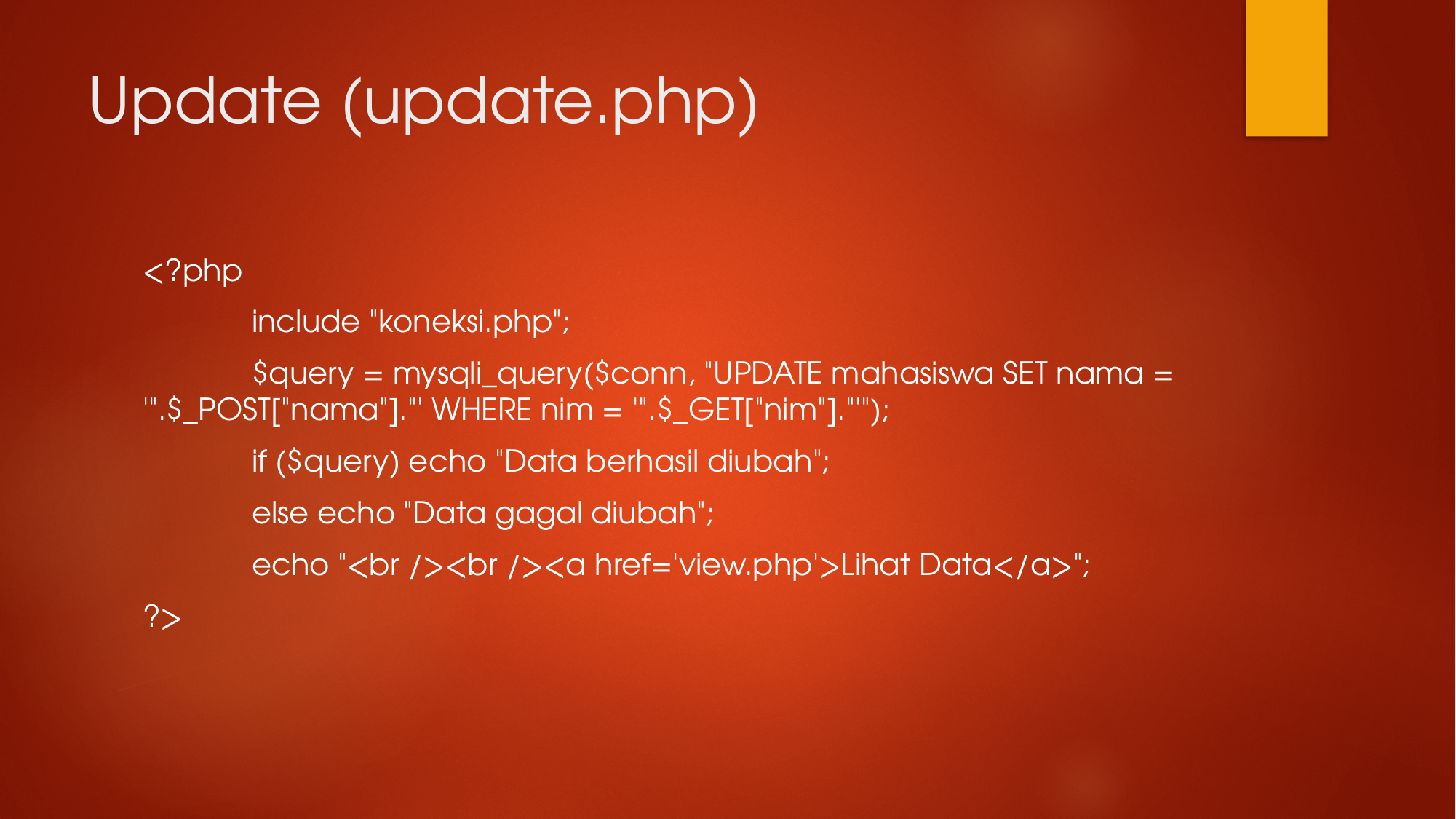

# Update (update.php)
<?php
	include "koneksi.php";
	$query = mysqli_query($conn, "UPDATE mahasiswa SET nama = '".$_POST["nama"]."' WHERE nim = '".$_GET["nim"]."'");
	if ($query) echo "Data berhasil diubah";
	else echo "Data gagal diubah";
	echo "<br /><br /><a href='view.php'>Lihat Data</a>";
?>